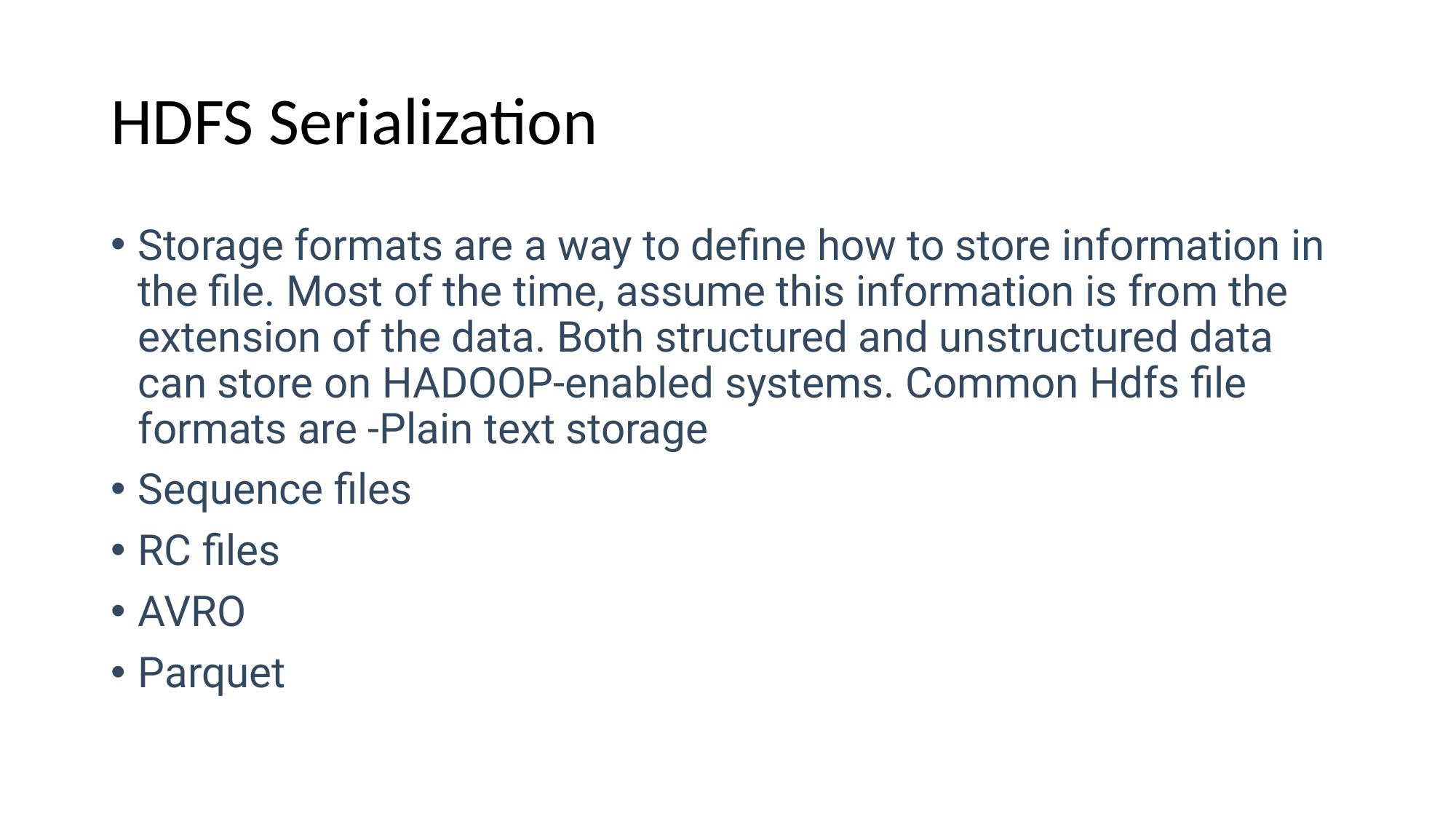

# HDFS Serialization
Storage formats are a way to define how to store information in the file. Most of the time, assume this information is from the extension of the data. Both structured and unstructured data can store on HADOOP-enabled systems. Common Hdfs file formats are -Plain text storage
Sequence files
RC files
AVRO
Parquet